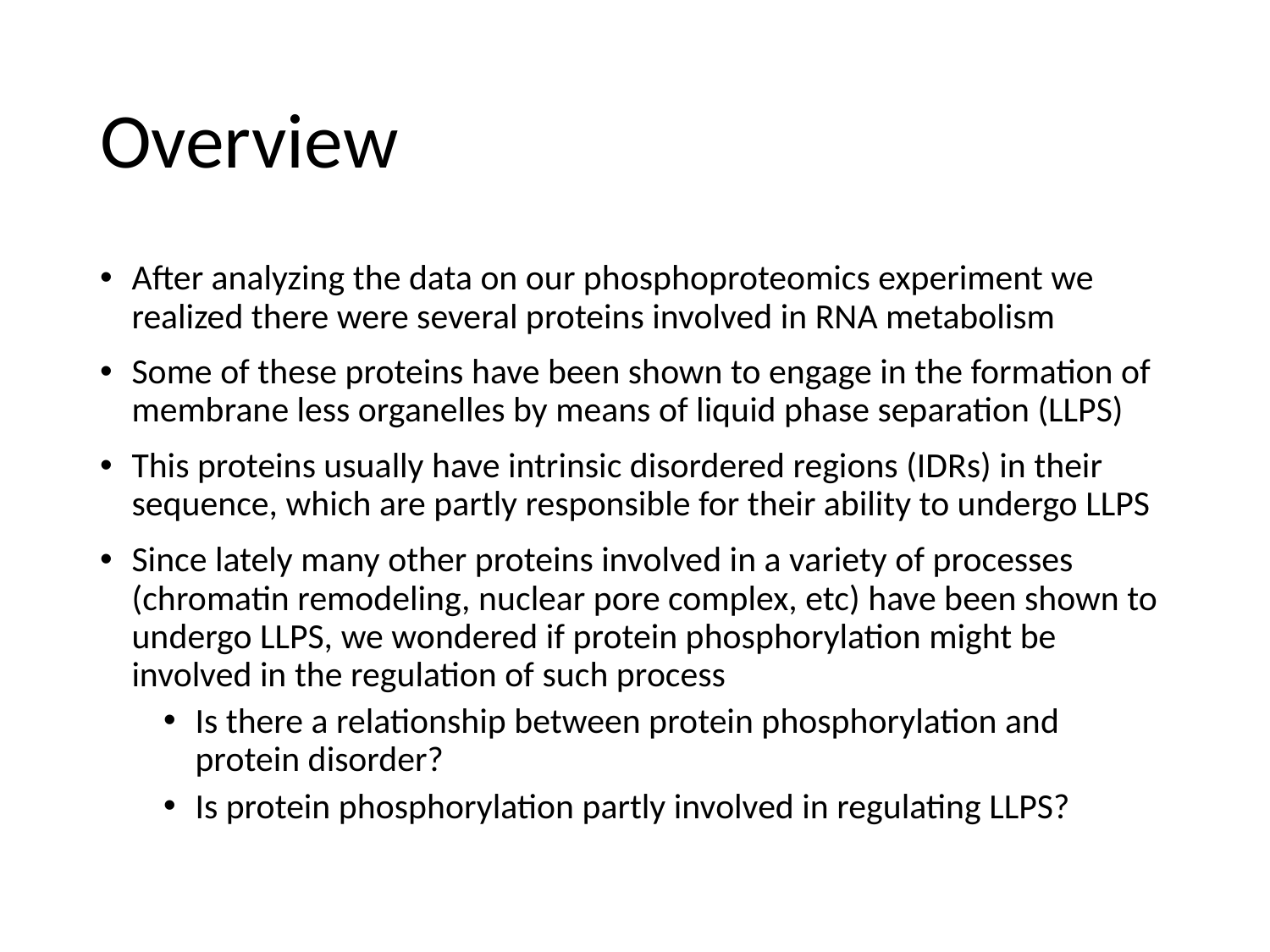

# Overview
After analyzing the data on our phosphoproteomics experiment we realized there were several proteins involved in RNA metabolism
Some of these proteins have been shown to engage in the formation of membrane less organelles by means of liquid phase separation (LLPS)
This proteins usually have intrinsic disordered regions (IDRs) in their sequence, which are partly responsible for their ability to undergo LLPS
Since lately many other proteins involved in a variety of processes (chromatin remodeling, nuclear pore complex, etc) have been shown to undergo LLPS, we wondered if protein phosphorylation might be involved in the regulation of such process
Is there a relationship between protein phosphorylation and protein disorder?
Is protein phosphorylation partly involved in regulating LLPS?